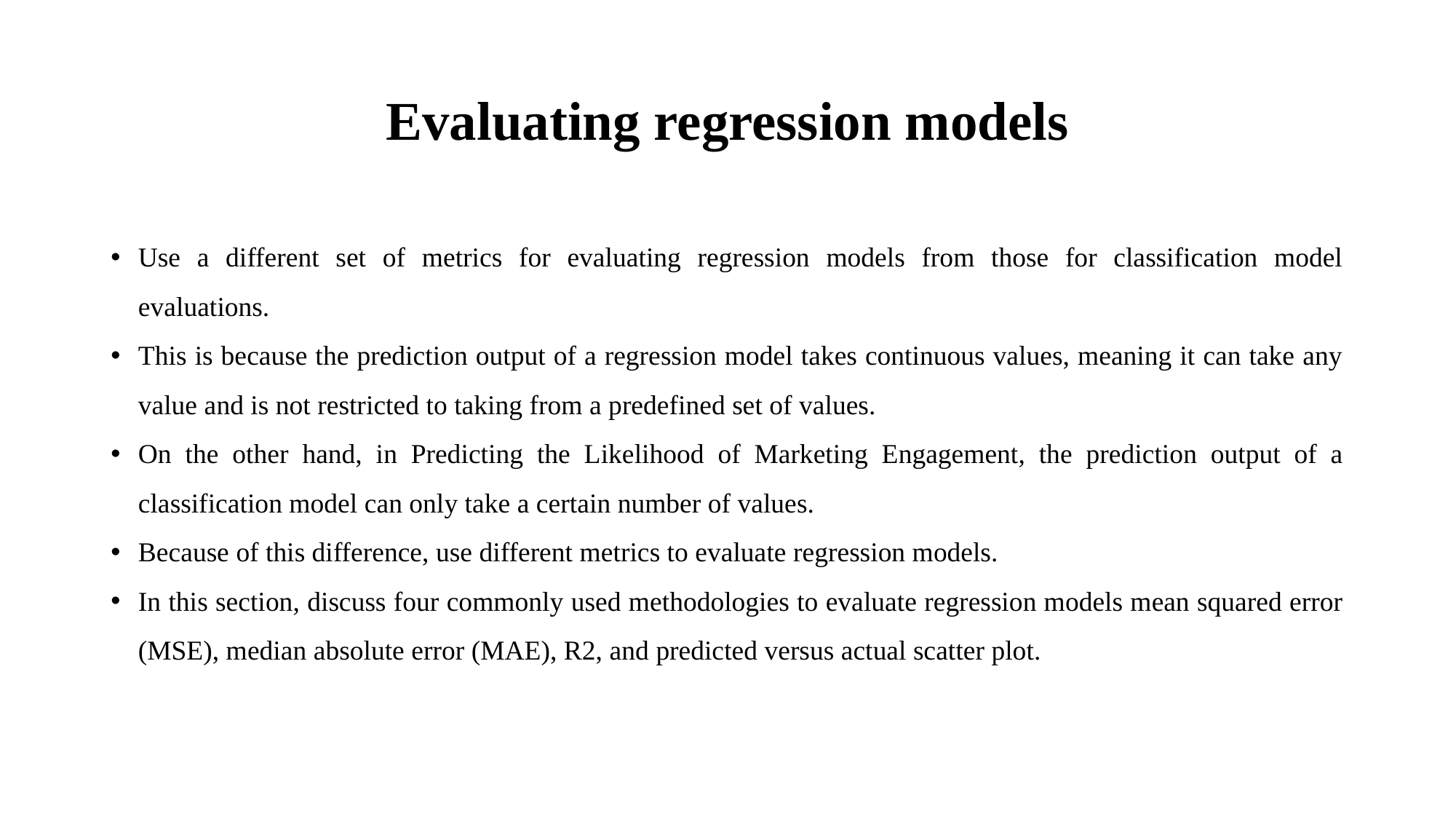

# Evaluating regression models
Use a different set of metrics for evaluating regression models from those for classification model evaluations.
This is because the prediction output of a regression model takes continuous values, meaning it can take any value and is not restricted to taking from a predefined set of values.
On the other hand, in Predicting the Likelihood of Marketing Engagement, the prediction output of a classification model can only take a certain number of values.
Because of this difference, use different metrics to evaluate regression models.
In this section, discuss four commonly used methodologies to evaluate regression models mean squared error (MSE), median absolute error (MAE), R2, and predicted versus actual scatter plot.